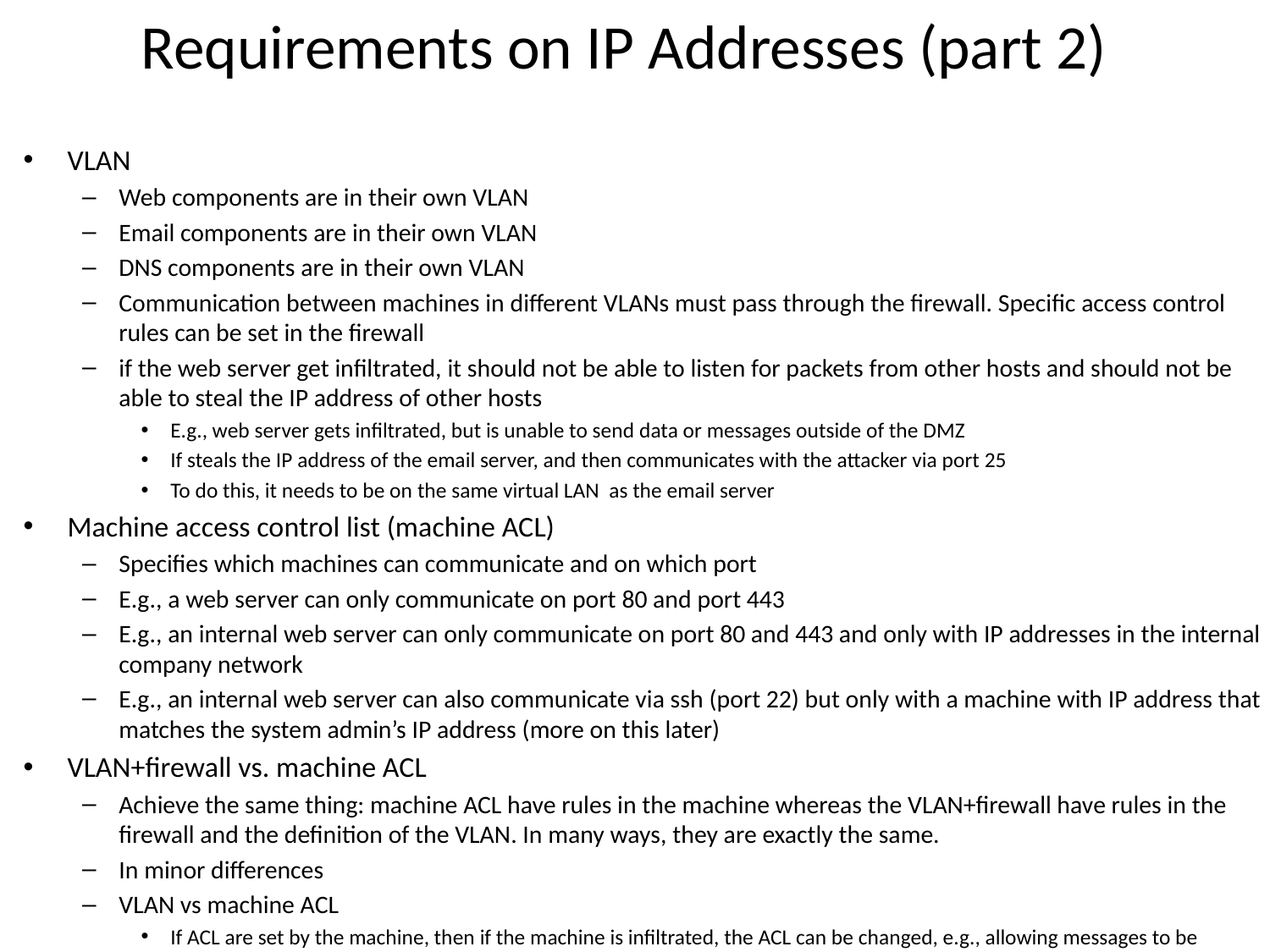

# Requirements on IP Addresses (part 2)

VLAN
Web components are in their own VLAN
Email components are in their own VLAN
DNS components are in their own VLAN
Communication between machines in different VLANs must pass through the firewall. Specific access control rules can be set in the firewall
if the web server get infiltrated, it should not be able to listen for packets from other hosts and should not be able to steal the IP address of other hosts
E.g., web server gets infiltrated, but is unable to send data or messages outside of the DMZ
If steals the IP address of the email server, and then communicates with the attacker via port 25
To do this, it needs to be on the same virtual LAN  as the email server
Machine access control list (machine ACL)
Specifies which machines can communicate and on which port
E.g., a web server can only communicate on port 80 and port 443
E.g., an internal web server can only communicate on port 80 and 443 and only with IP addresses in the internal company network
E.g., an internal web server can also communicate via ssh (port 22) but only with a machine with IP address that matches the system admin’s IP address (more on this later)
VLAN+firewall vs. machine ACL
Achieve the same thing: machine ACL have rules in the machine whereas the VLAN+firewall have rules in the firewall and the definition of the VLAN. In many ways, they are exactly the same.
In minor differences
VLAN vs machine ACL
If ACL are set by the machine, then if the machine is infiltrated, the ACL can be changed, e.g., allowing messages to be observed and attacks launched to other machines